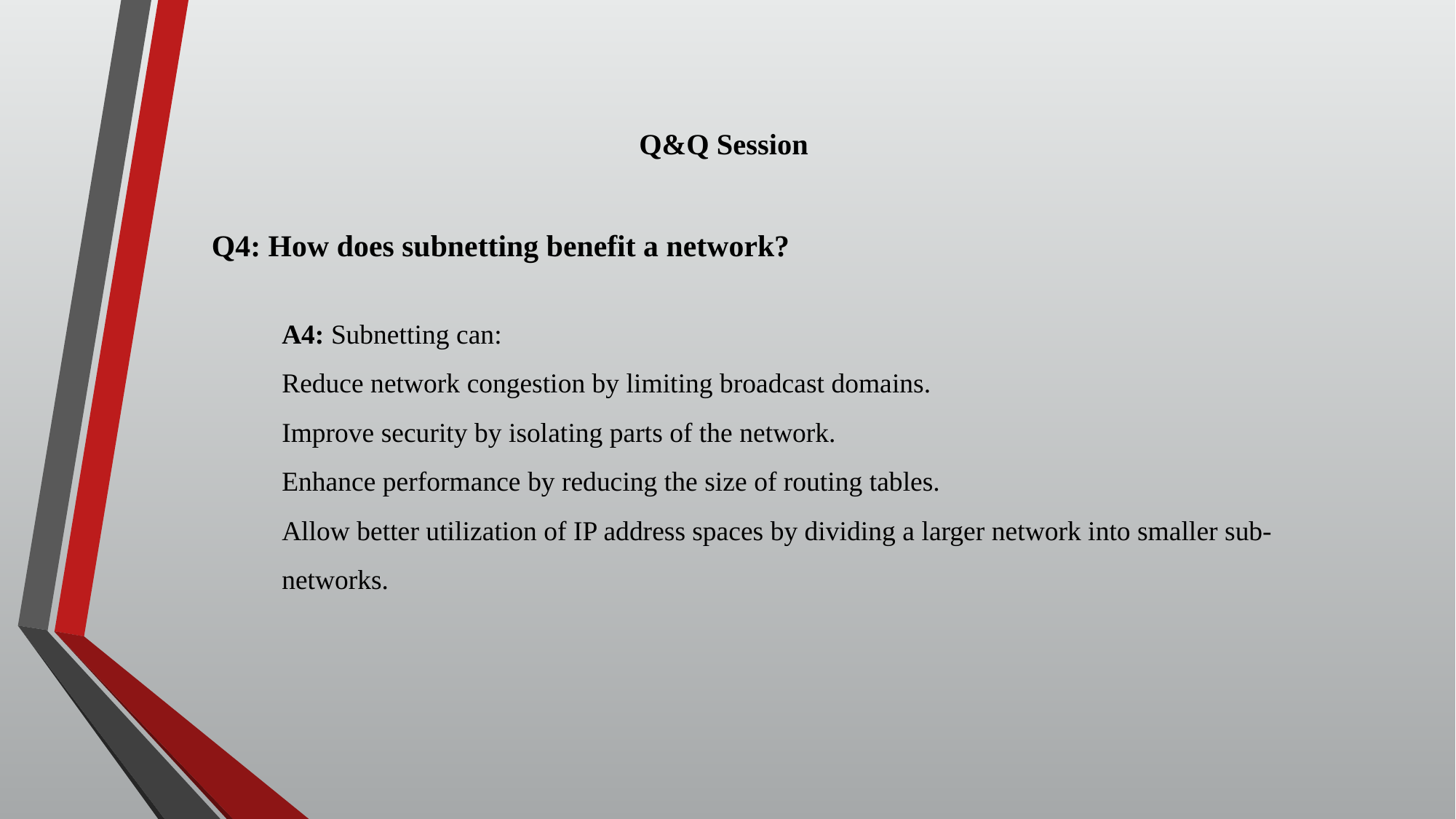

Q&Q Session
Q4: How does subnetting benefit a network?
A4: Subnetting can:
Reduce network congestion by limiting broadcast domains.
Improve security by isolating parts of the network.
Enhance performance by reducing the size of routing tables.
Allow better utilization of IP address spaces by dividing a larger network into smaller sub-networks.